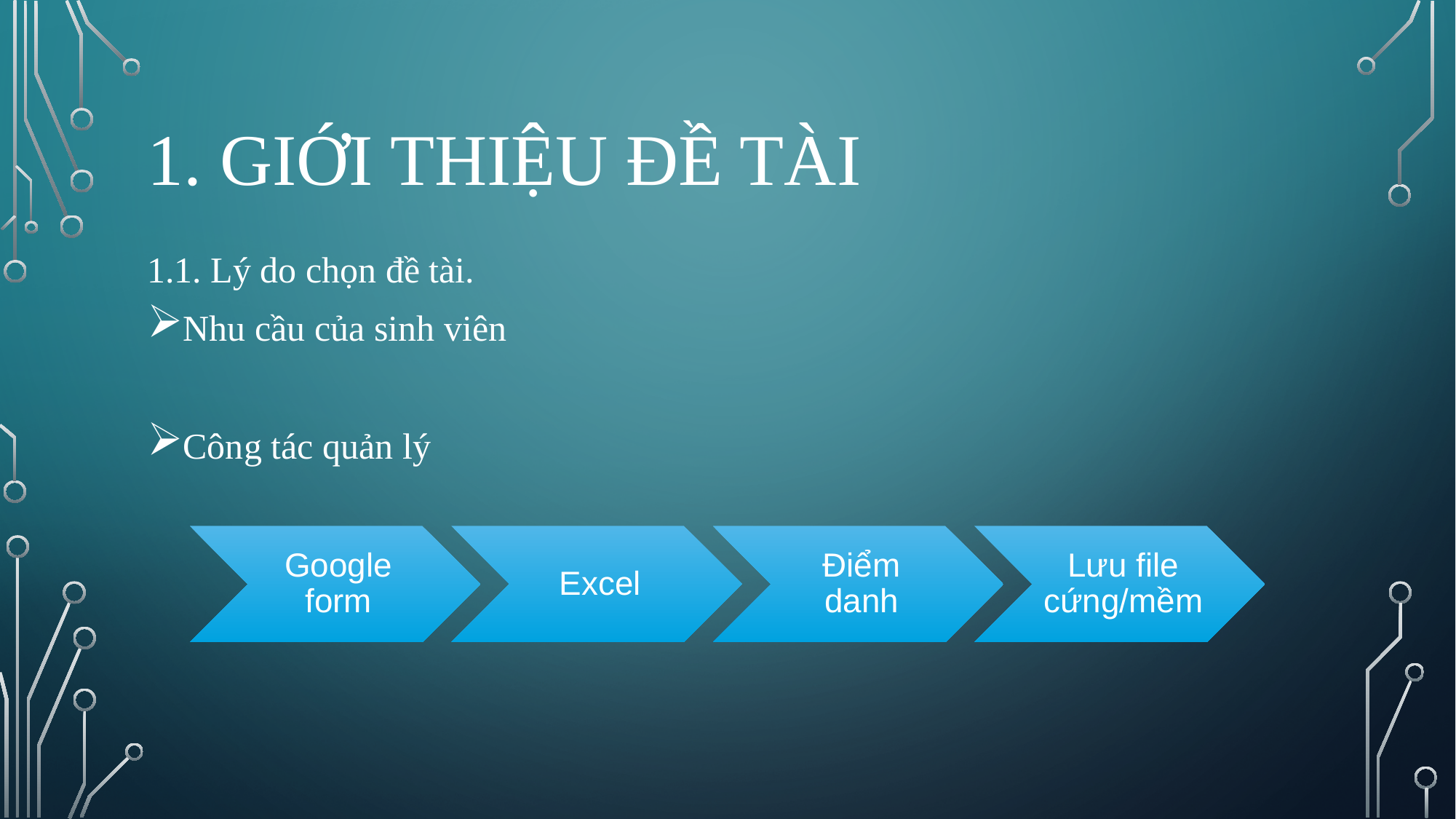

# 1. GIỚI THIỆU ĐỀ TÀI
1.1. Lý do chọn đề tài.
Nhu cầu của sinh viên

Công tác quản lý

Google form
Excel
Điểm danh
Lưu file cứng/mềm